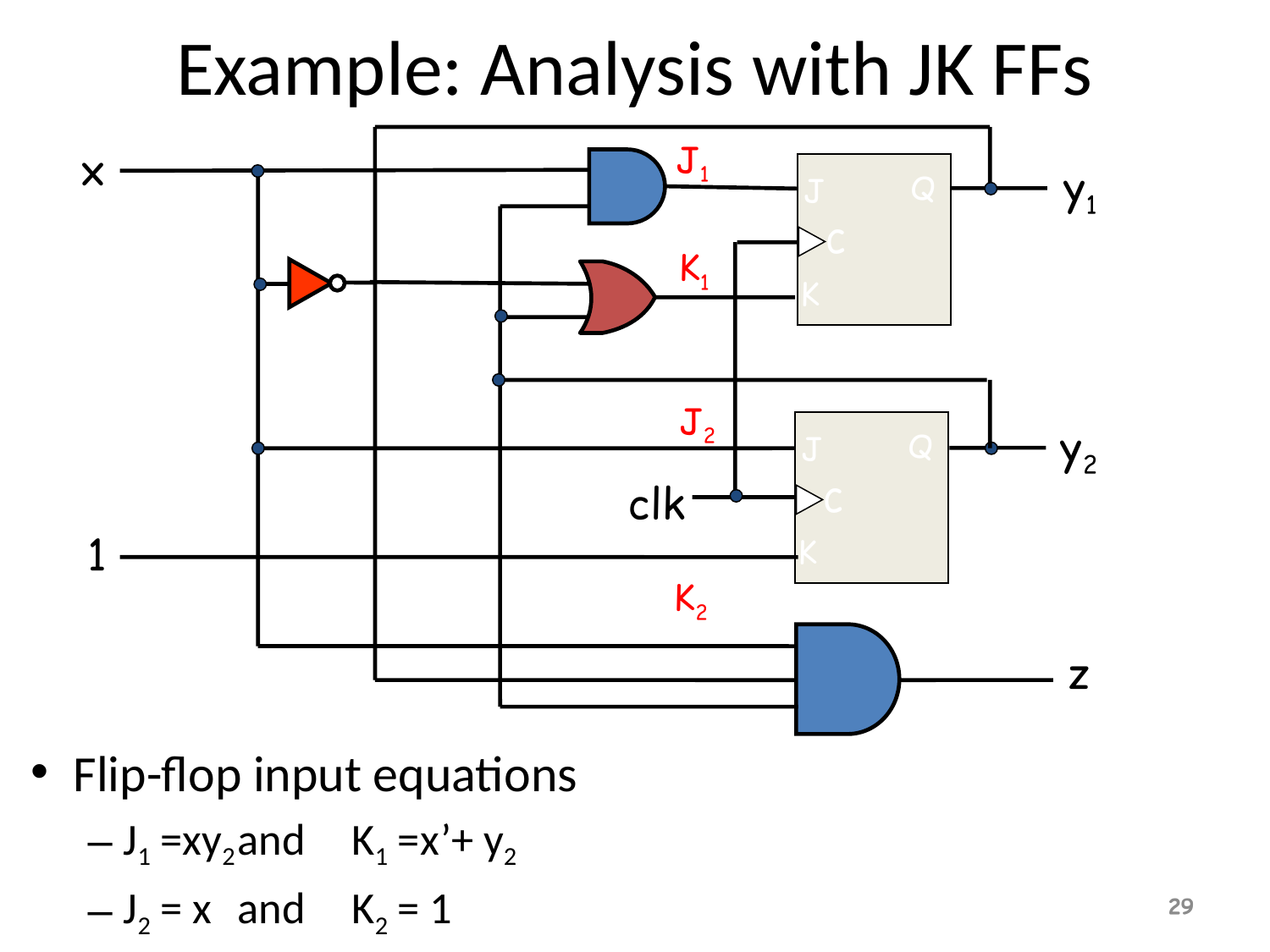

# Example: Analysis with JK FFs

J1
K1
J2
K2
x

y1

Q

J

C

K

y2
Q
Q
J
D

clk
C

C

1
K

z

Flip-flop input equations
J1 =xy2		and	K1 =x’+ y2
J2 = x		and	K2 = 1
29